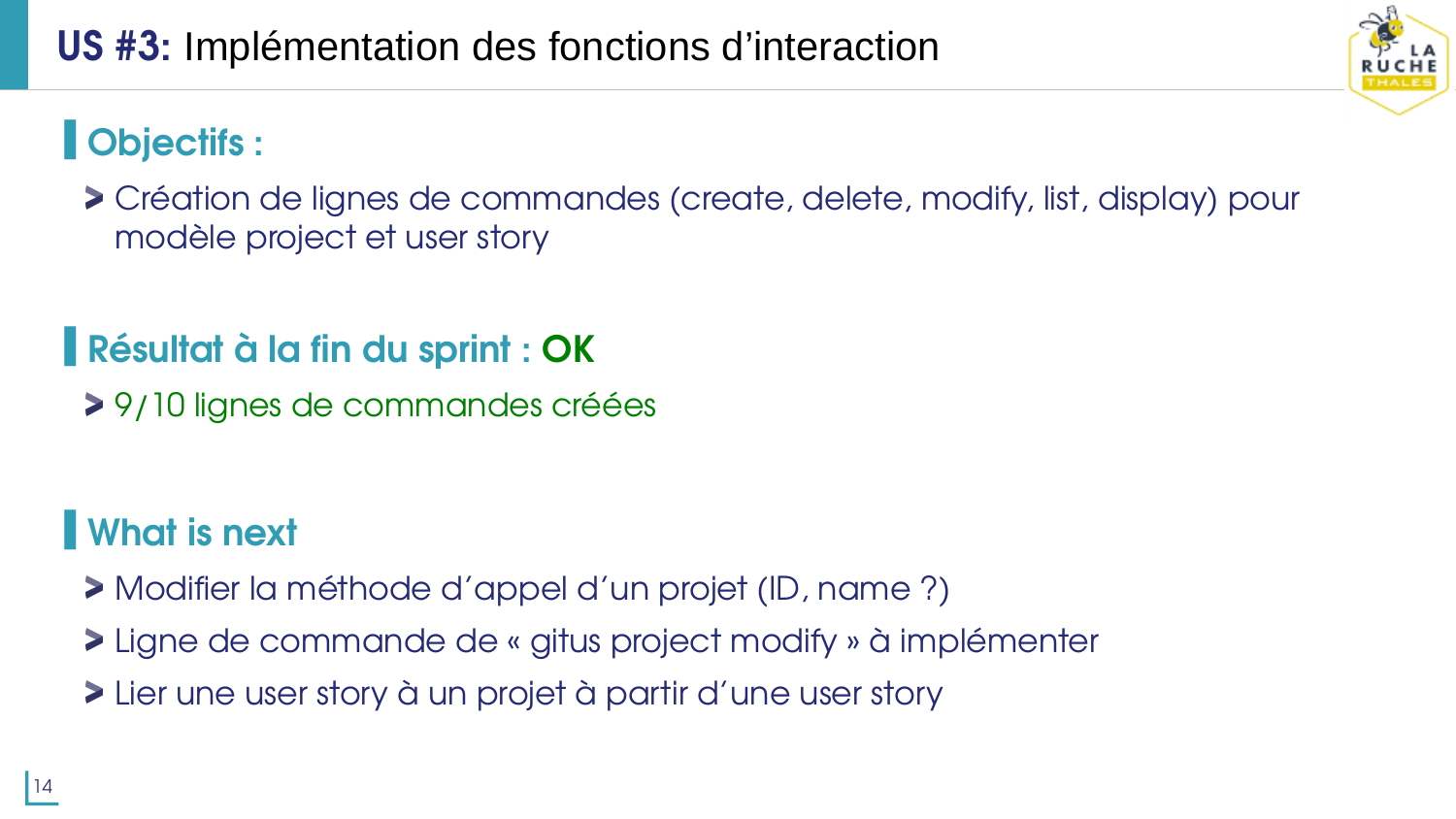

# US #3: Implémentation des fonctions d’interaction
Objectifs :
Création de lignes de commandes (create, delete, modify, list, display) pour modèle project et user story

Résultat à la fin du sprint : OK
9/10 lignes de commandes créées

What is next
Modifier la méthode d’appel d’un projet (ID, name ?)
Ligne de commande de « gitus project modify » à implémenter
Lier une user story à un projet à partir d’une user story